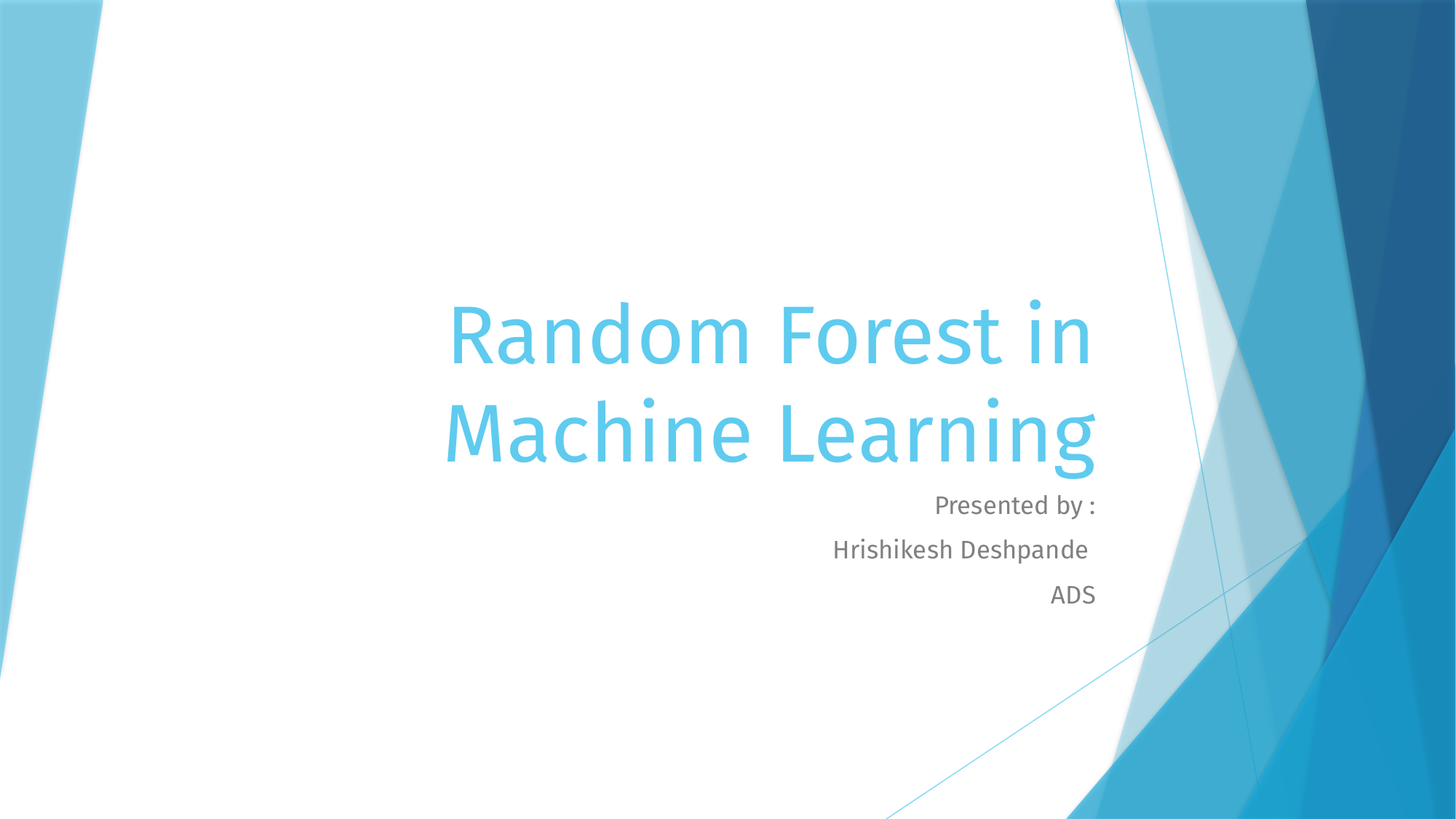

# Random Forest in Machine Learning
Presented by :
Hrishikesh Deshpande
ADS